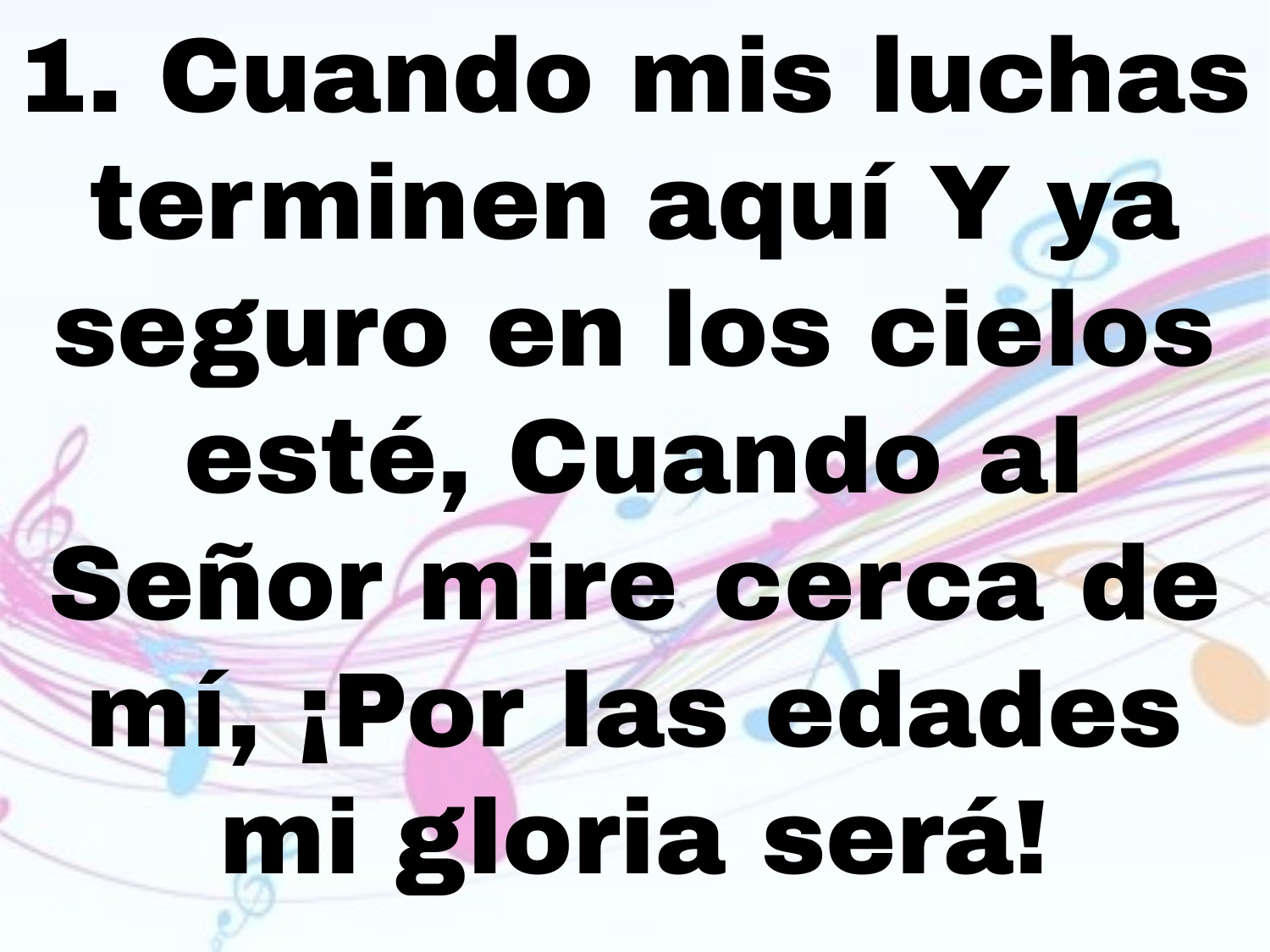

1. Cuando mis luchas terminen aquí Y ya seguro en los cielos esté, Cuando al Señor mire cerca de mí, ¡Por las edades mi gloria será!